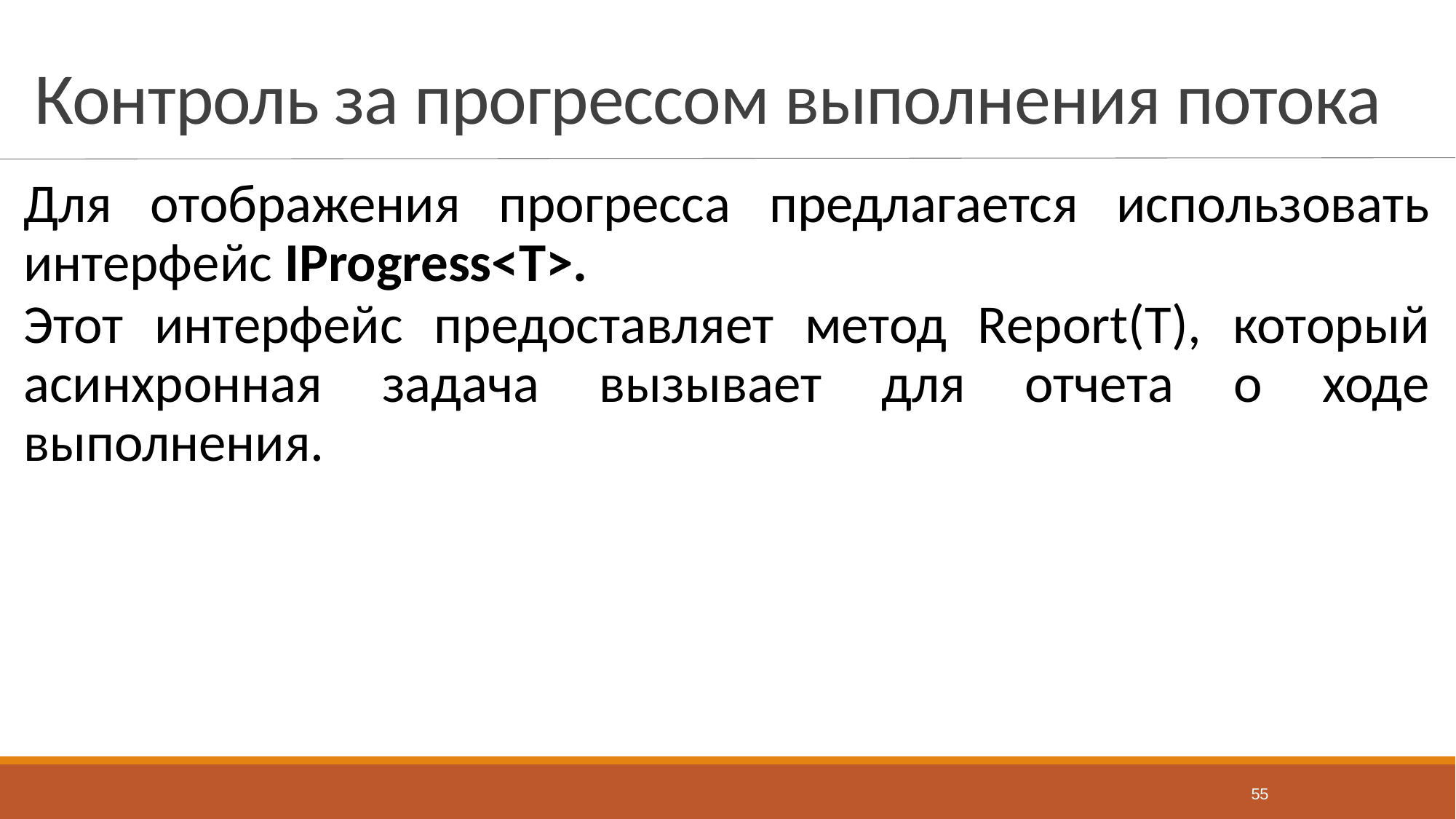

# Контроль за прогрессом выполнения потока
Для отображения прогресса предлагается использовать интерфейс IProgress<T>.
Этот интерфейс предоставляет метод Report(T), который асинхронная задача вызывает для отчета о ходе выполнения.
55